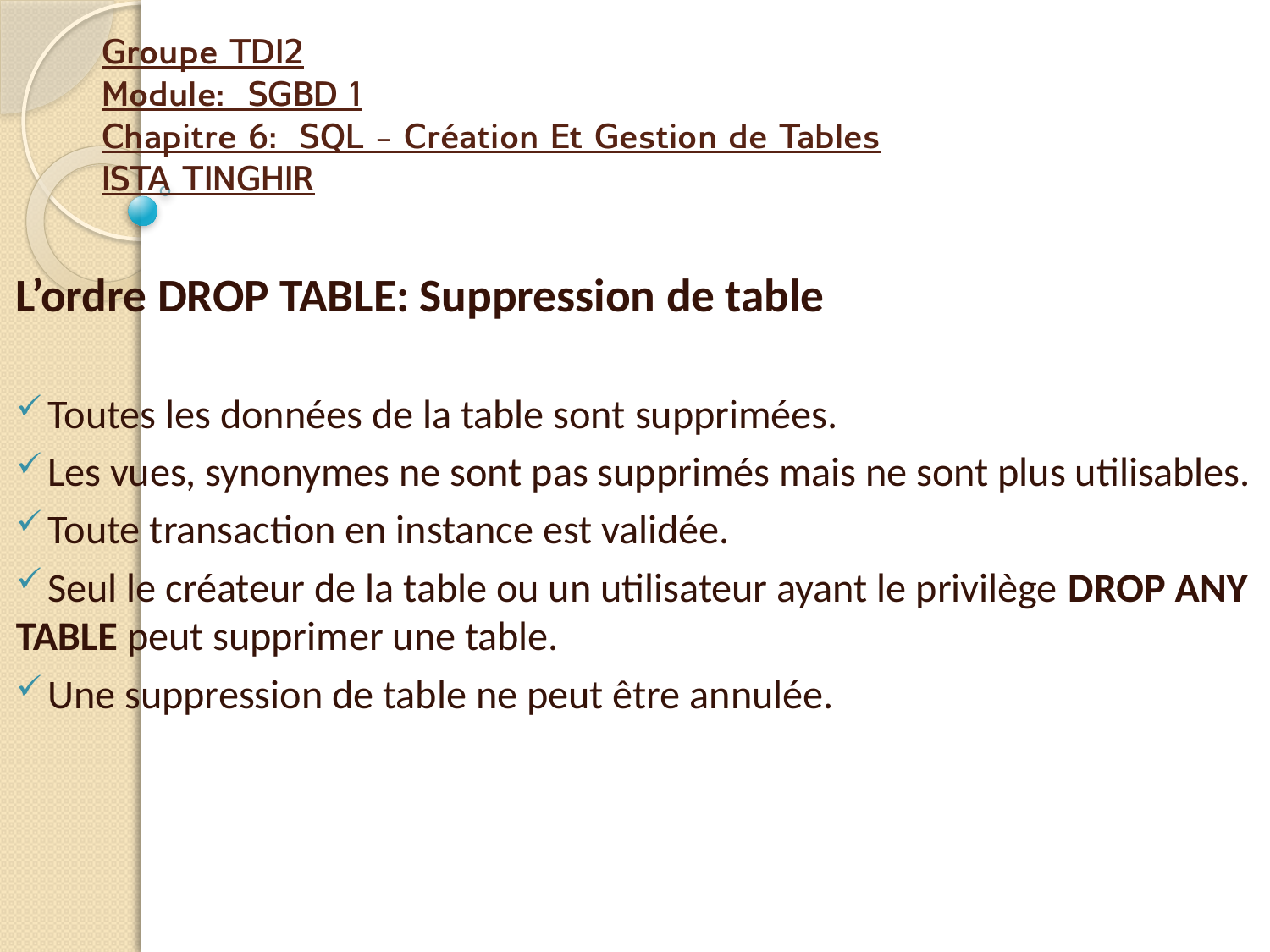

# Groupe TDI2 Module:  SGBD 1 Chapitre 6:  SQL – Création Et Gestion de Tables ISTA TINGHIR

L’ordre DROP TABLE: Suppression de table

 Toutes les données de la table sont supprimées.
 Les vues, synonymes ne sont pas supprimés mais ne sont plus utilisables.
 Toute transaction en instance est validée.
 Seul le créateur de la table ou un utilisateur ayant le privilège DROP ANY TABLE peut supprimer une table.
 Une suppression de table ne peut être annulée.